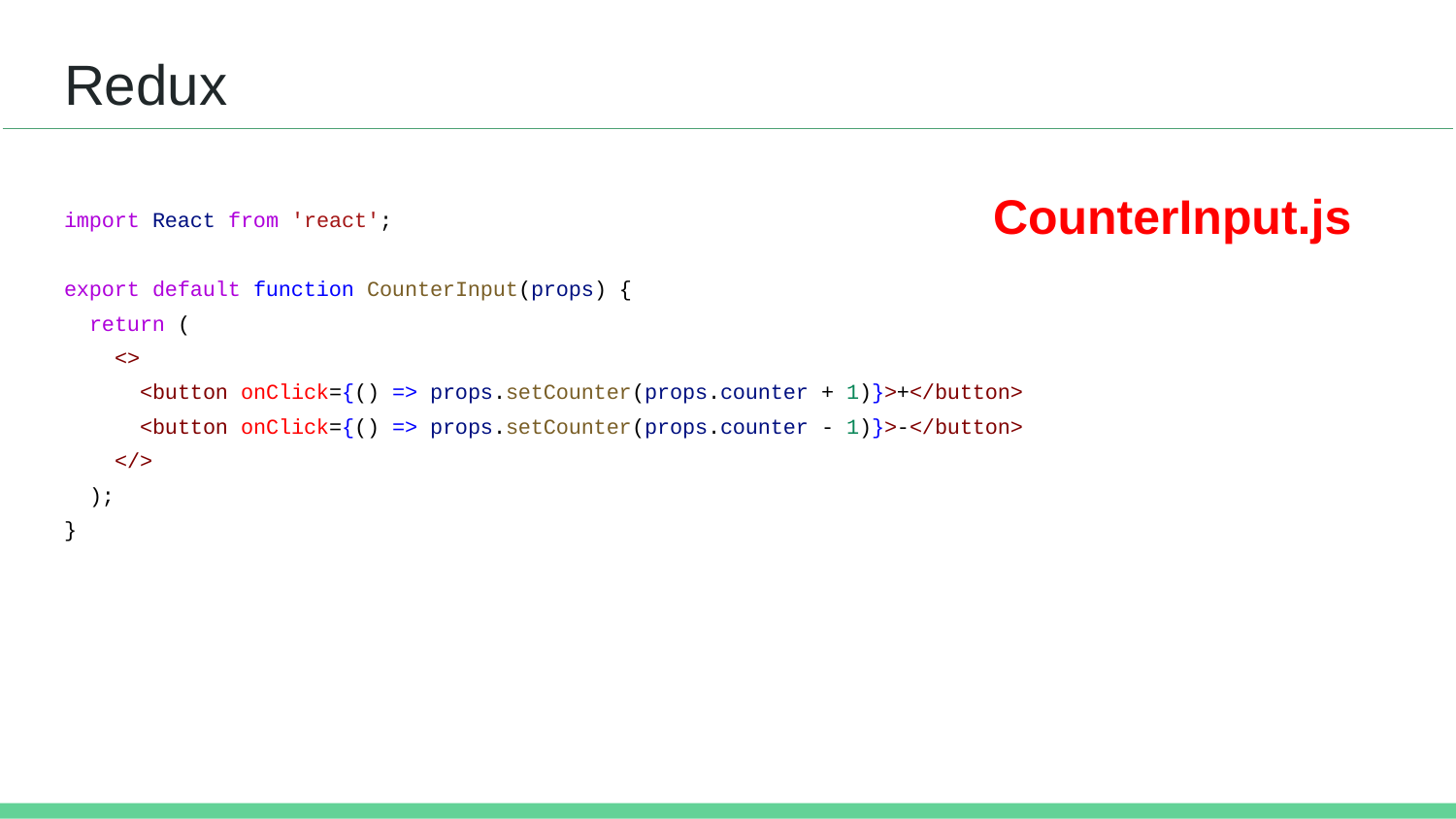

# Redux
CounterInput.js
import React from 'react';

export default function CounterInput(props) {
  return (
    <>
      <button onClick={() => props.setCounter(props.counter + 1)}>+</button>
      <button onClick={() => props.setCounter(props.counter - 1)}>-</button>
    </>
  );
}